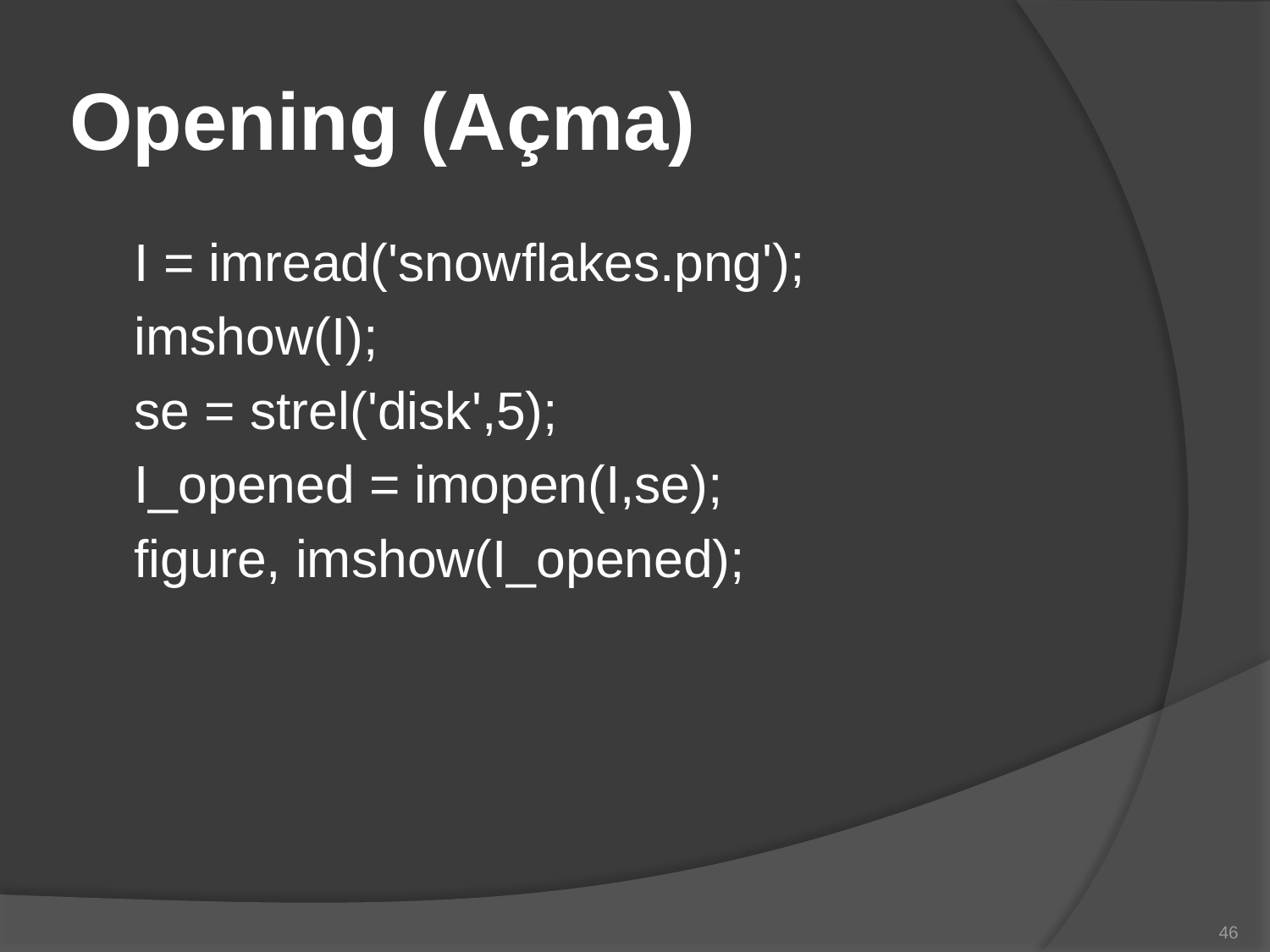

# Opening (Açma)
	I = imread('snowflakes.png');
	imshow(I);
	se = strel('disk',5);
	I_opened = imopen(I,se);
	figure, imshow(I_opened);
46